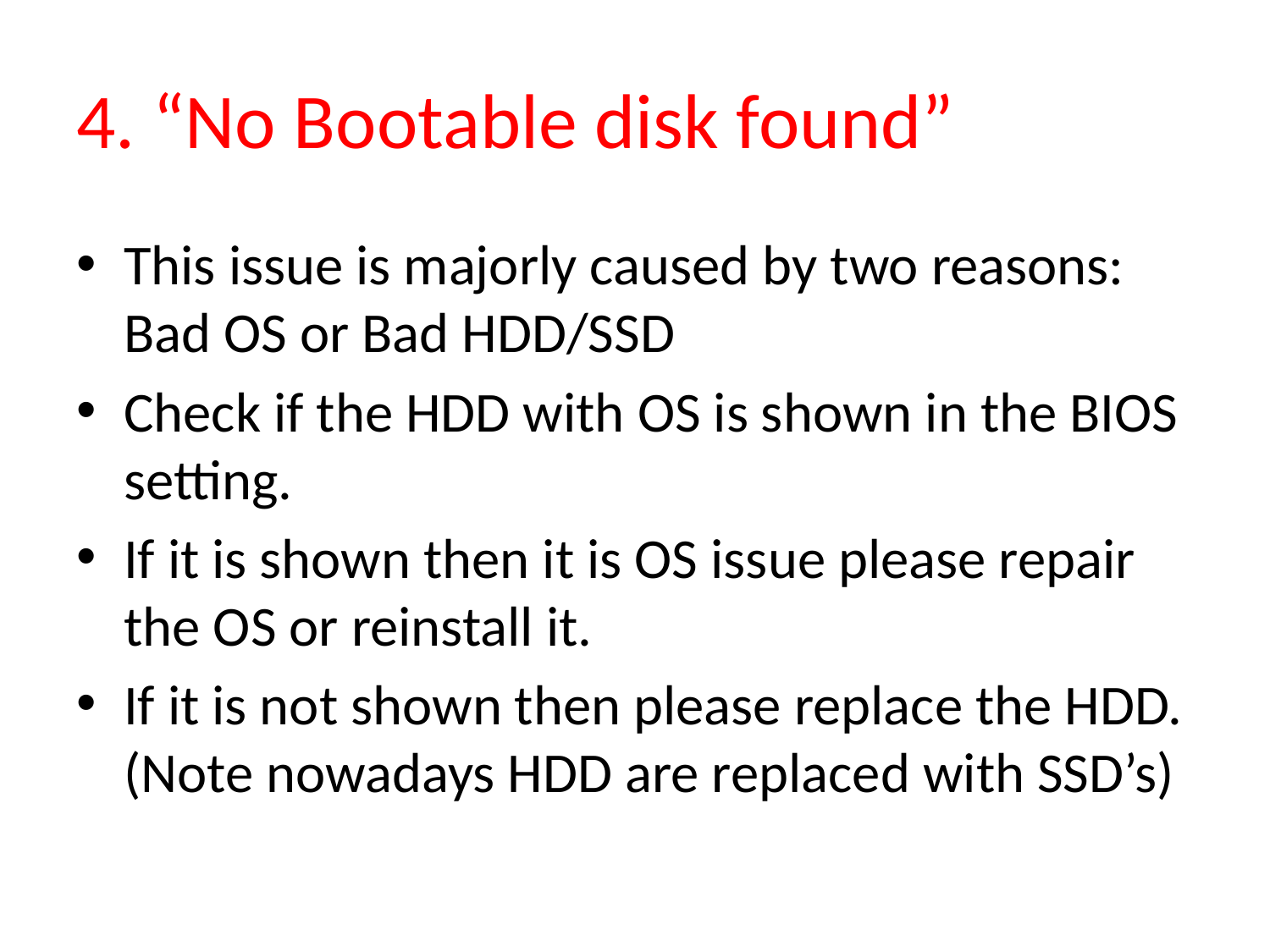

# 4. “No Bootable disk found”
This issue is majorly caused by two reasons: Bad OS or Bad HDD/SSD
Check if the HDD with OS is shown in the BIOS setting.
If it is shown then it is OS issue please repair the OS or reinstall it.
If it is not shown then please replace the HDD. (Note nowadays HDD are replaced with SSD’s)